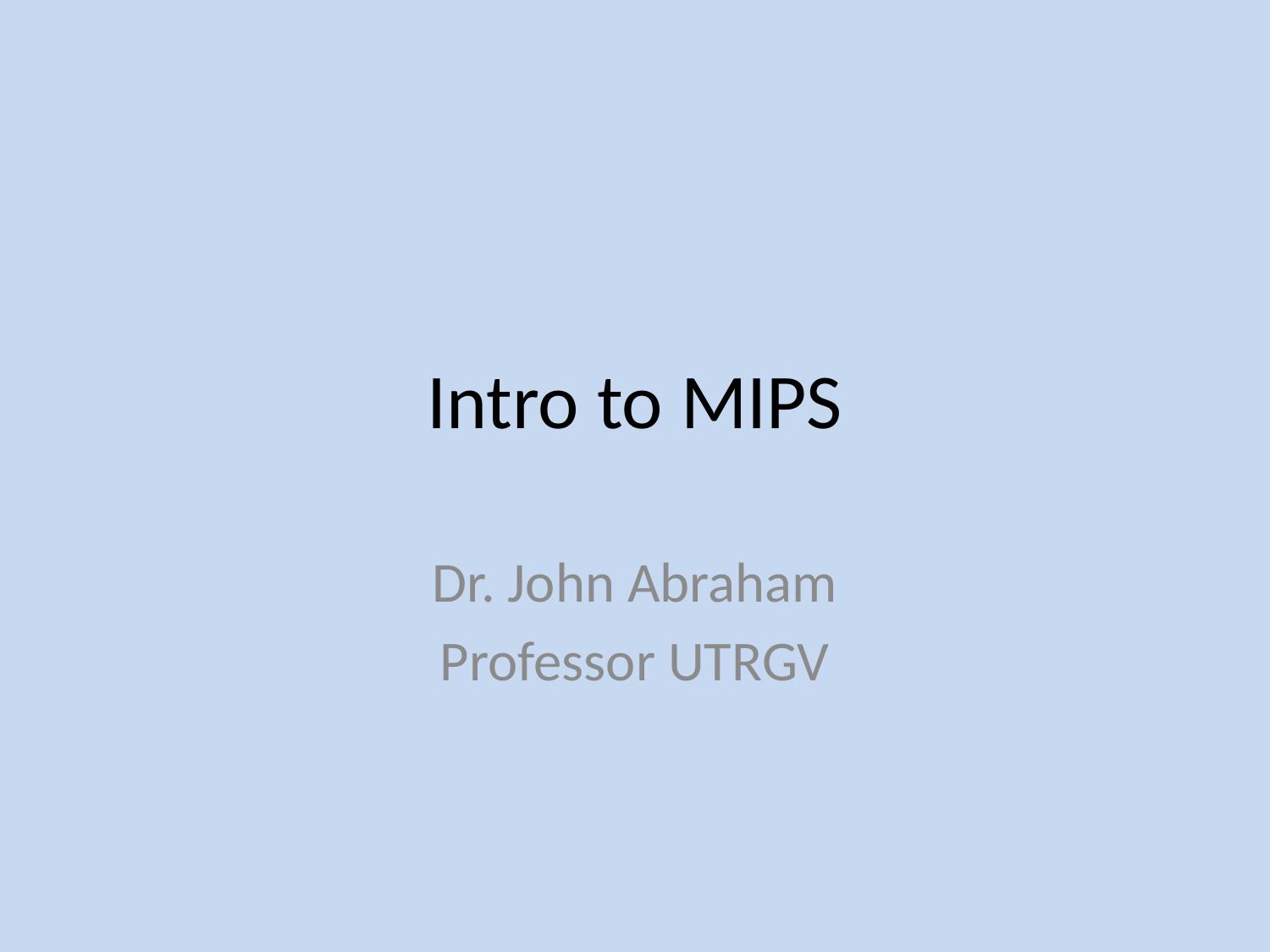

# Intro to MIPS
Dr. John Abraham
Professor UTRGV